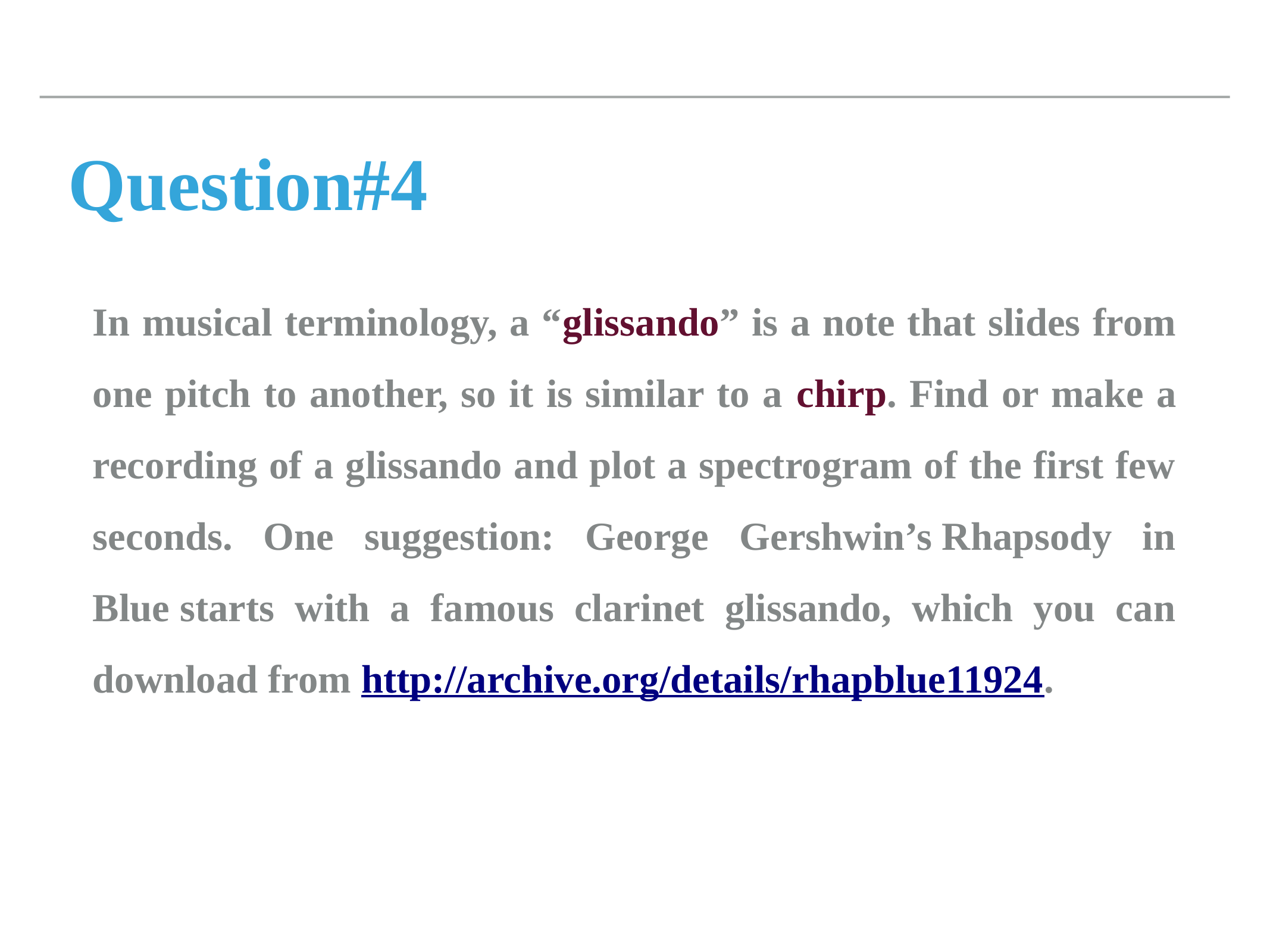

# Question#4
In musical terminology, a “glissando” is a note that slides from one pitch to another, so it is similar to a chirp. Find or make a recording of a glissando and plot a spectrogram of the first few seconds. One suggestion: George Gershwin’s Rhapsody in Blue starts with a famous clarinet glissando, which you can download from http://archive.org/details/rhapblue11924.